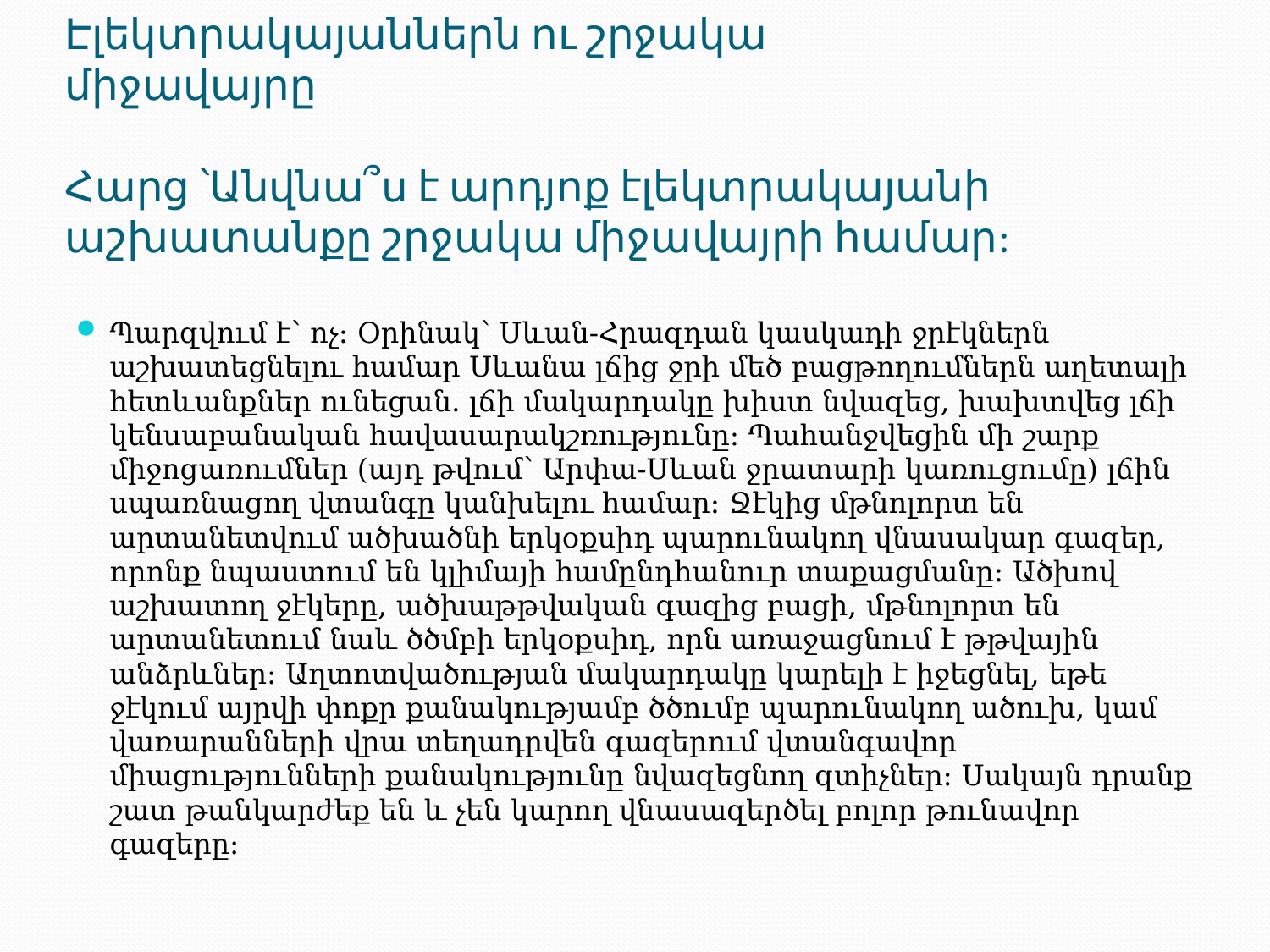

# Էլեկտրակայաններն ու շրջակա  միջավայրը Հարց ՝Անվնա՞ս է արդյոք էլեկտրակայանի աշխատանքը շրջակա միջավայրի համար:

Պարզվում է՝ ոչ: Օրինակ՝ Սևան-Հրազդան կասկադի ջրէկներն աշխատեցնելու համար Սևանա լճից ջրի մեծ բացթողումներն աղետալի հետևանքներ ունեցան. լճի մակարդակը խիստ նվազեց, խախտվեց լճի կենսաբանական հավասարակշռությունը: Պահանջվեցին մի շարք միջոցառումներ (այդ թվում՝ Արփա-Սևան ջրատարի կառուցումը) լճին սպառնացող վտանգը կանխելու համար: Ջէկից մթնոլորտ են արտանետվում ածխածնի երկօքսիդ պարունակող վնասակար գազեր, որոնք նպաստում են կլիմայի համընդհանուր տաքացմանը: Ածխով աշխատող ջէկերը, ածխաթթվական գազից բացի, մթնոլորտ են արտանետում նաև ծծմբի երկօքսիդ, որն առաջացնում է թթվային անձրևներ: Աղտոտվածության մակարդակը կարելի է իջեցնել, եթե ջէկում այրվի փոքր քանակությամբ ծծումբ պարունակող ածուխ, կամ վառարանների վրա տեղադրվեն գազերում վտանգավոր միացությունների քանակությունը նվազեցնող զտիչներ: Սակայն դրանք շատ թանկարժեք են և չեն կարող վնասազերծել բոլոր թունավոր գազերը: